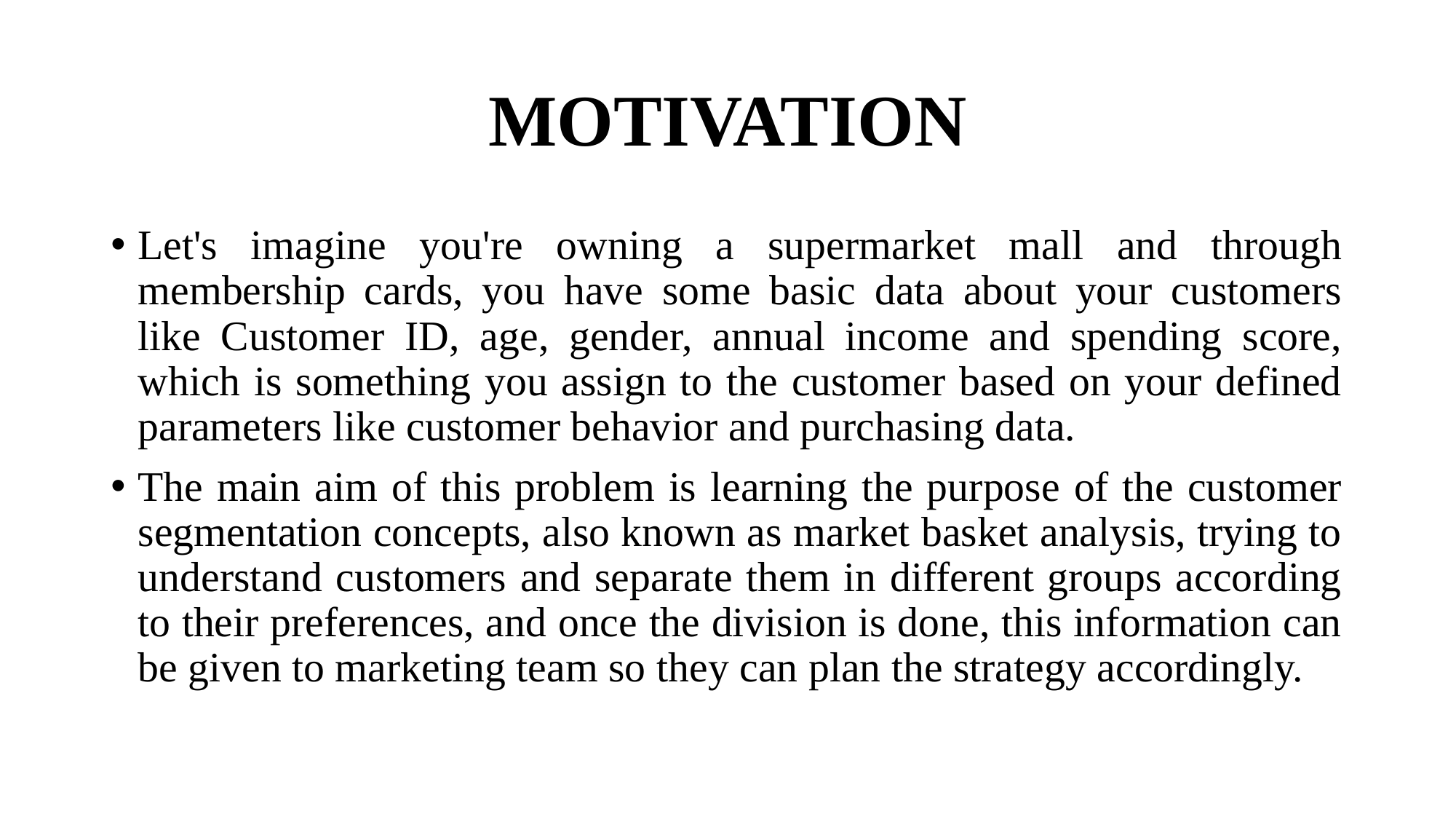

# MOTIVATION
Let's imagine you're owning a supermarket mall and through membership cards, you have some basic data about your customers like Customer ID, age, gender, annual income and spending score, which is something you assign to the customer based on your defined parameters like customer behavior and purchasing data.
The main aim of this problem is learning the purpose of the customer segmentation concepts, also known as market basket analysis, trying to understand customers and separate them in different groups according to their preferences, and once the division is done, this information can be given to marketing team so they can plan the strategy accordingly.